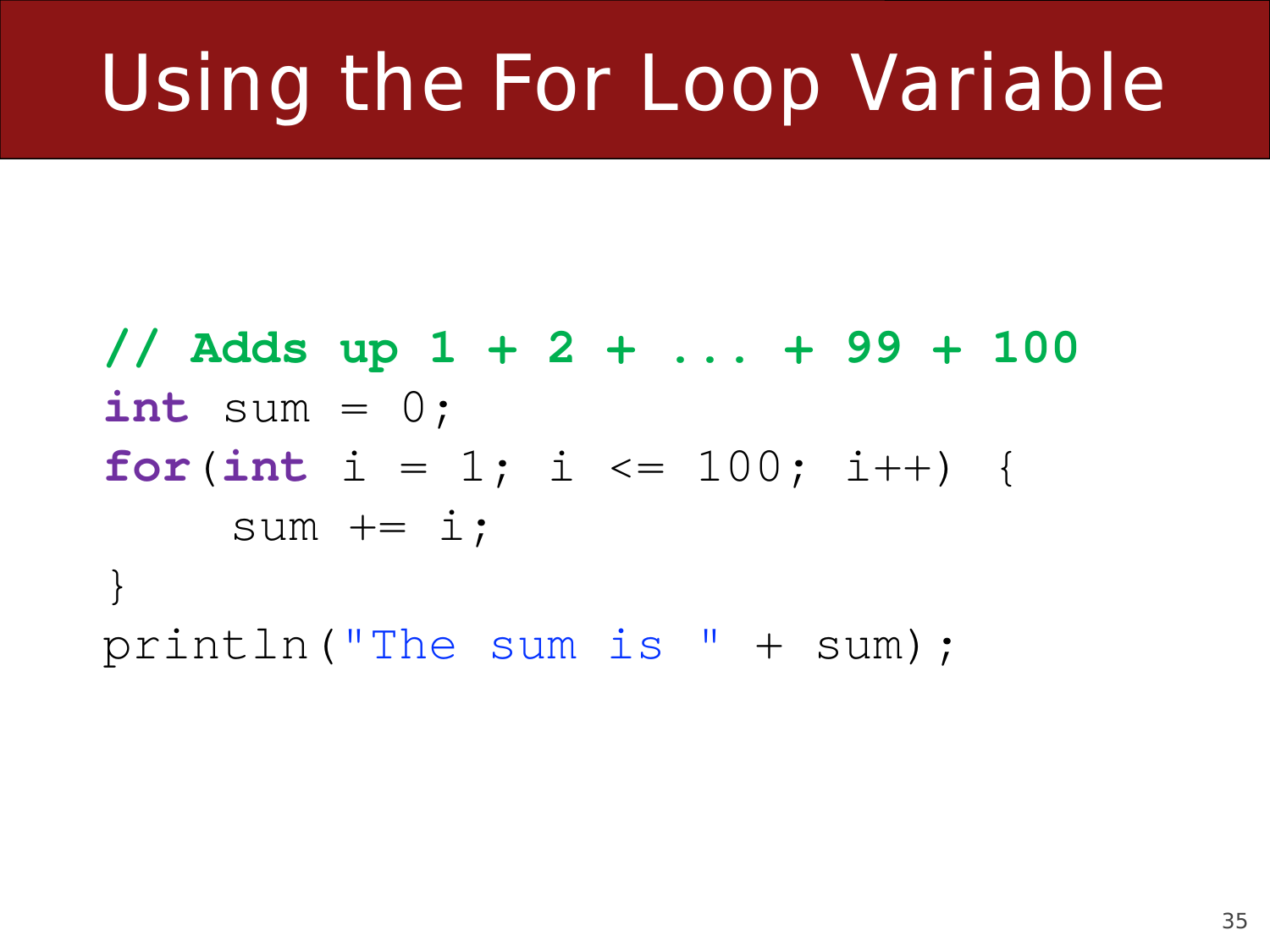

# Using the For Loop Variable
// Adds up 1 + 2 + ... + 99 + 100
int sum = 0;
for(int i = 1; i <= 100; i++) {
	sum += i;
}
println("The sum is " + sum);